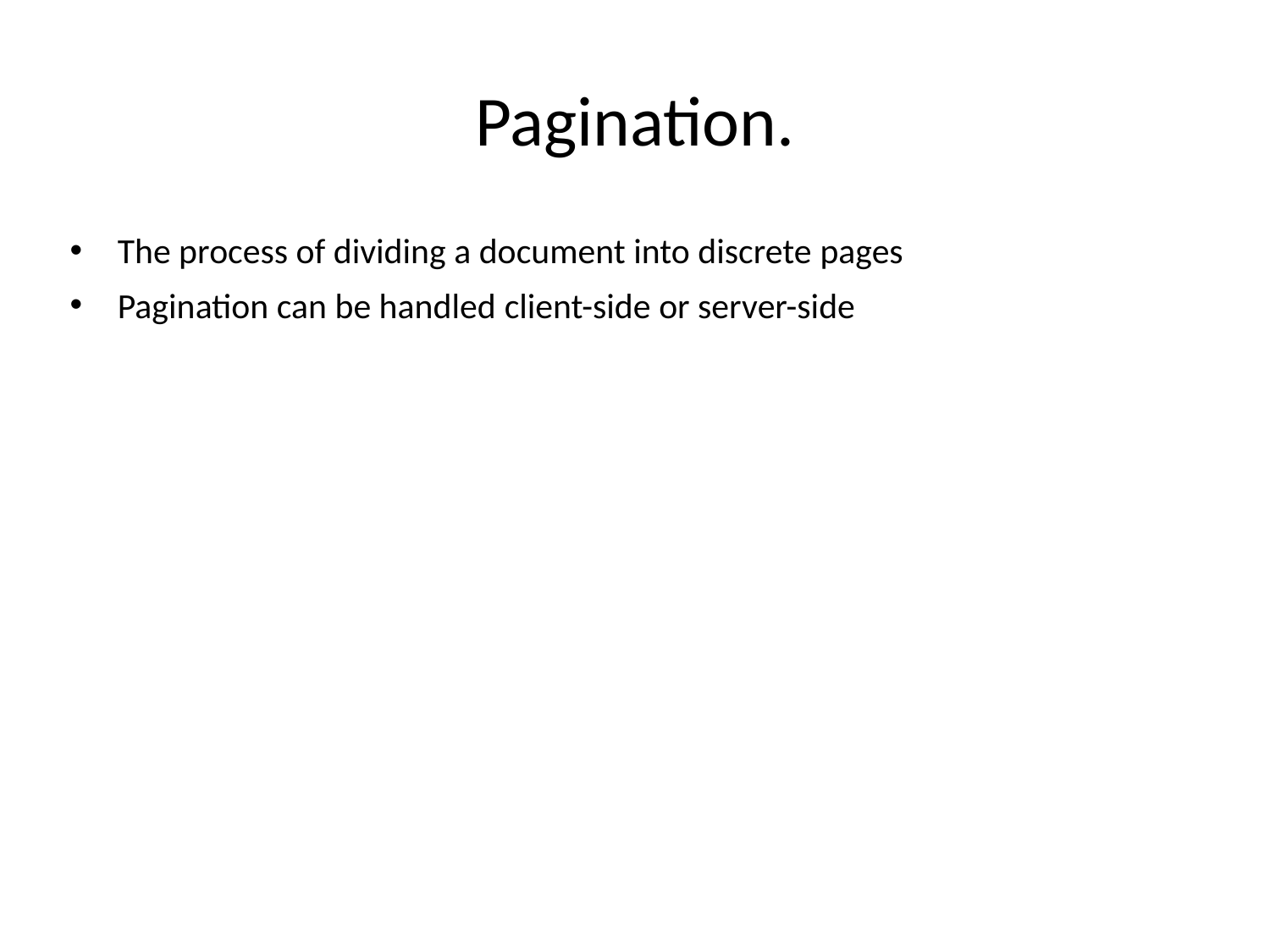

# Pagination.
The process of dividing a document into discrete pages
Pagination can be handled client-side or server-side